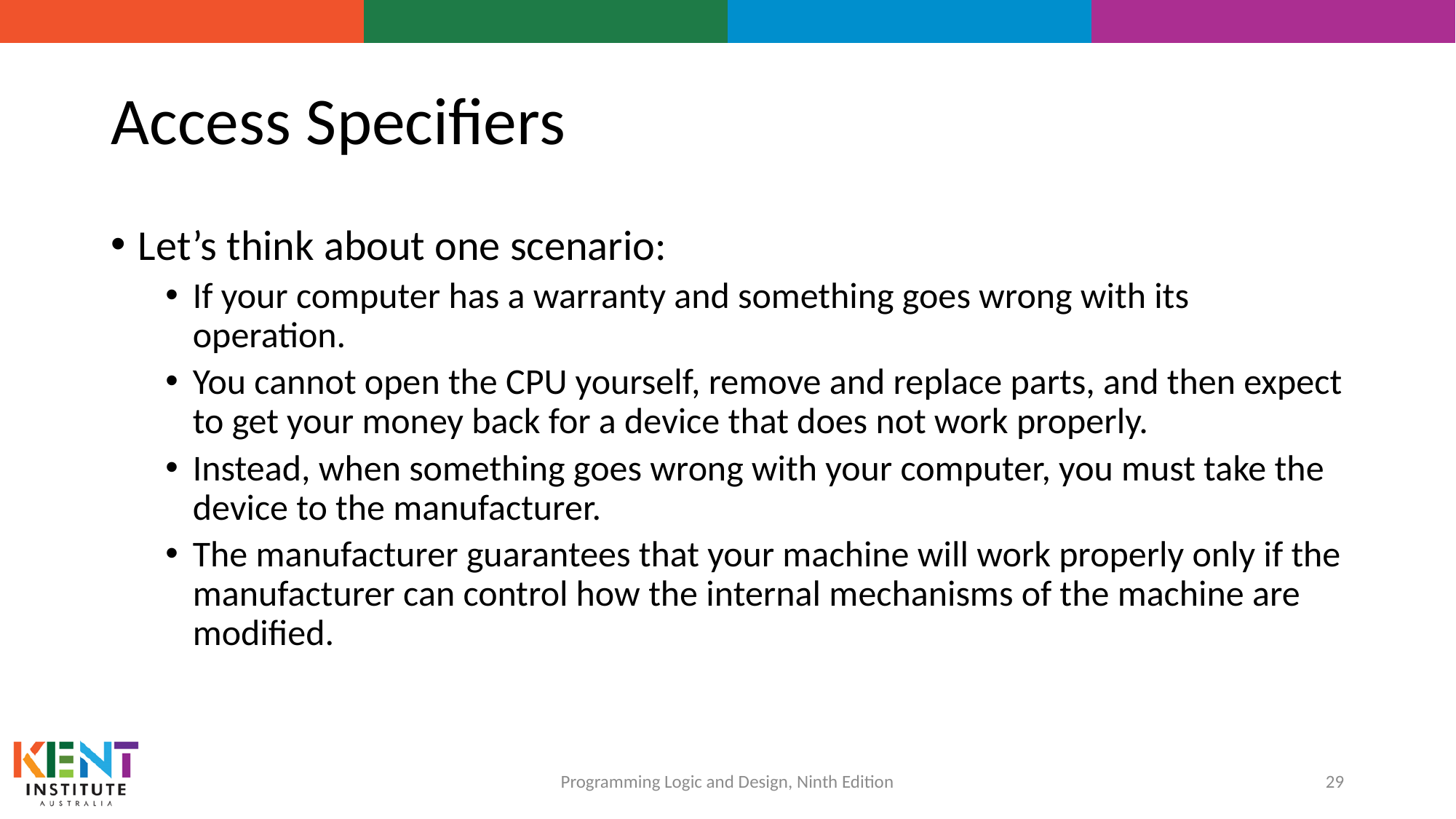

# Access Specifiers
Let’s think about one scenario:
If your computer has a warranty and something goes wrong with its operation.
You cannot open the CPU yourself, remove and replace parts, and then expect to get your money back for a device that does not work properly.
Instead, when something goes wrong with your computer, you must take the device to the manufacturer.
The manufacturer guarantees that your machine will work properly only if the manufacturer can control how the internal mechanisms of the machine are modified.
29
Programming Logic and Design, Ninth Edition